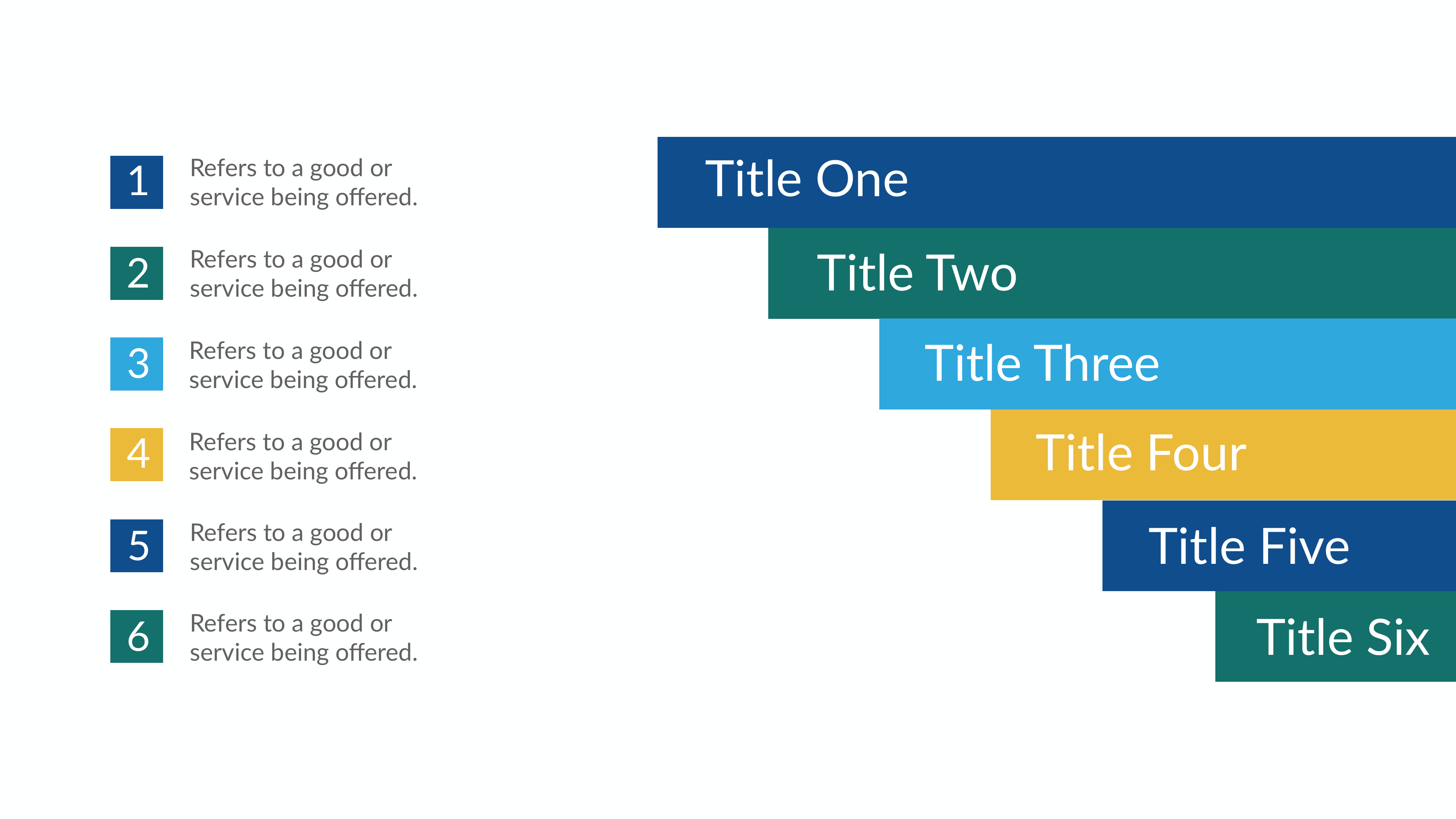

Title One
Refers to a good or
service being offered.
1

Title Two
Refers to a good or
service being offered.
2

Title Three
Refers to a good or
service being offered.
3

Title Four
Refers to a good or
service being offered.
4

Title Five
Refers to a good or
service being offered.
5

Title Six
Refers to a good or
service being offered.
6